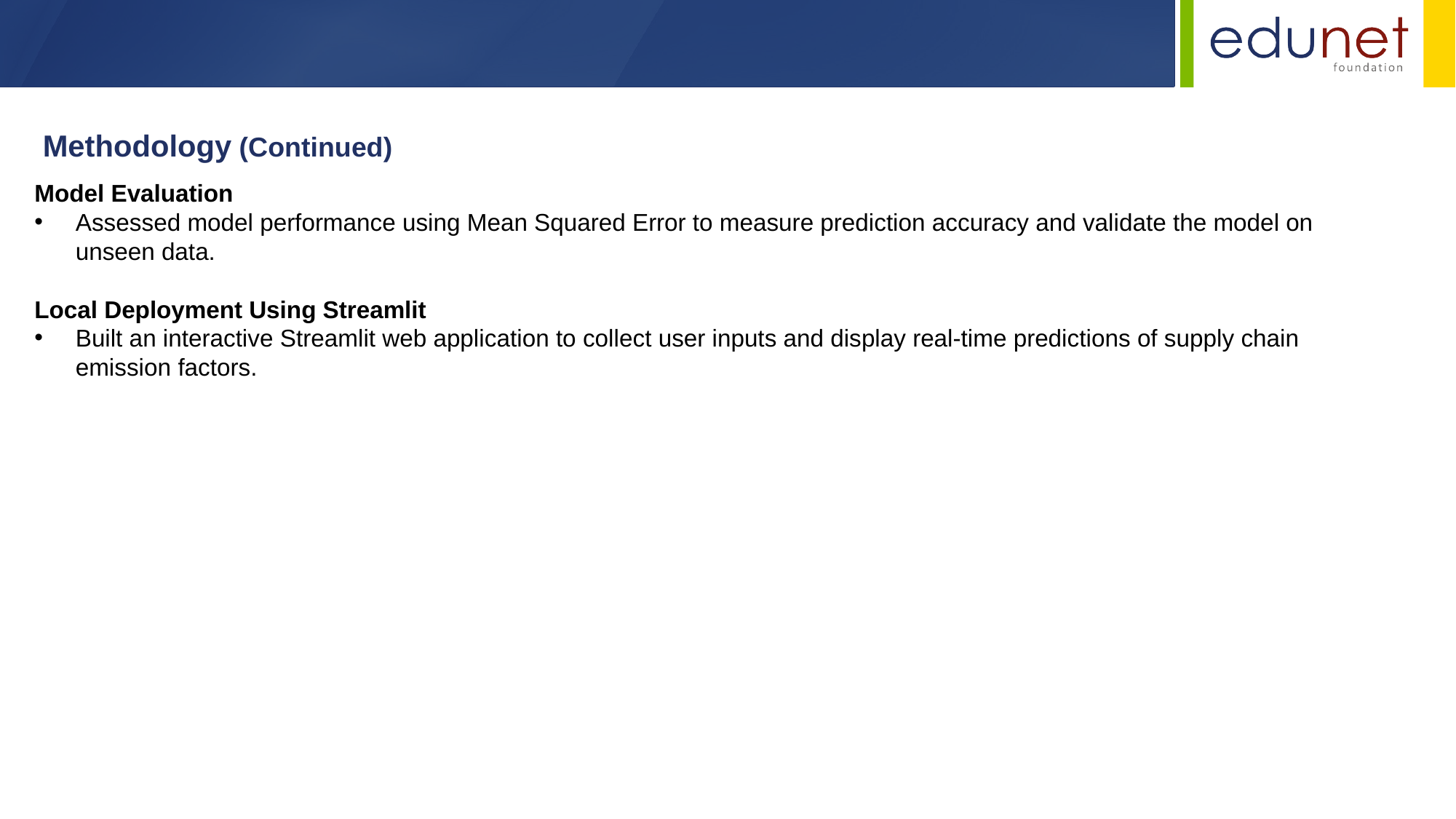

Methodology (Continued)
Model Evaluation
Assessed model performance using Mean Squared Error to measure prediction accuracy and validate the model on unseen data.

Local Deployment Using Streamlit
Built an interactive Streamlit web application to collect user inputs and display real-time predictions of supply chain emission factors.